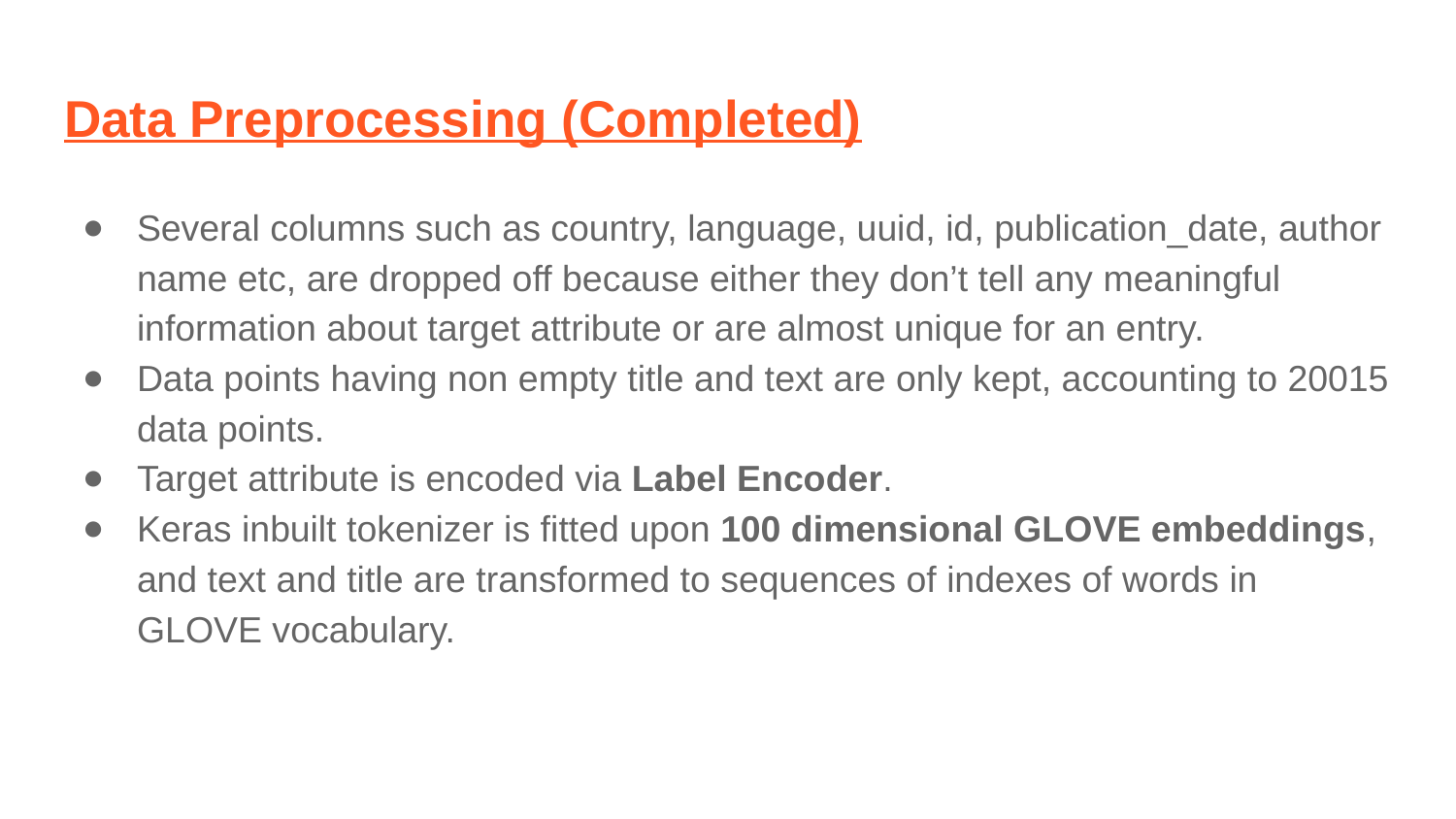

# Data Preprocessing (Completed)
Several columns such as country, language, uuid, id, publication_date, author name etc, are dropped off because either they don’t tell any meaningful information about target attribute or are almost unique for an entry.
Data points having non empty title and text are only kept, accounting to 20015 data points.
Target attribute is encoded via Label Encoder.
Keras inbuilt tokenizer is fitted upon 100 dimensional GLOVE embeddings, and text and title are transformed to sequences of indexes of words in GLOVE vocabulary.